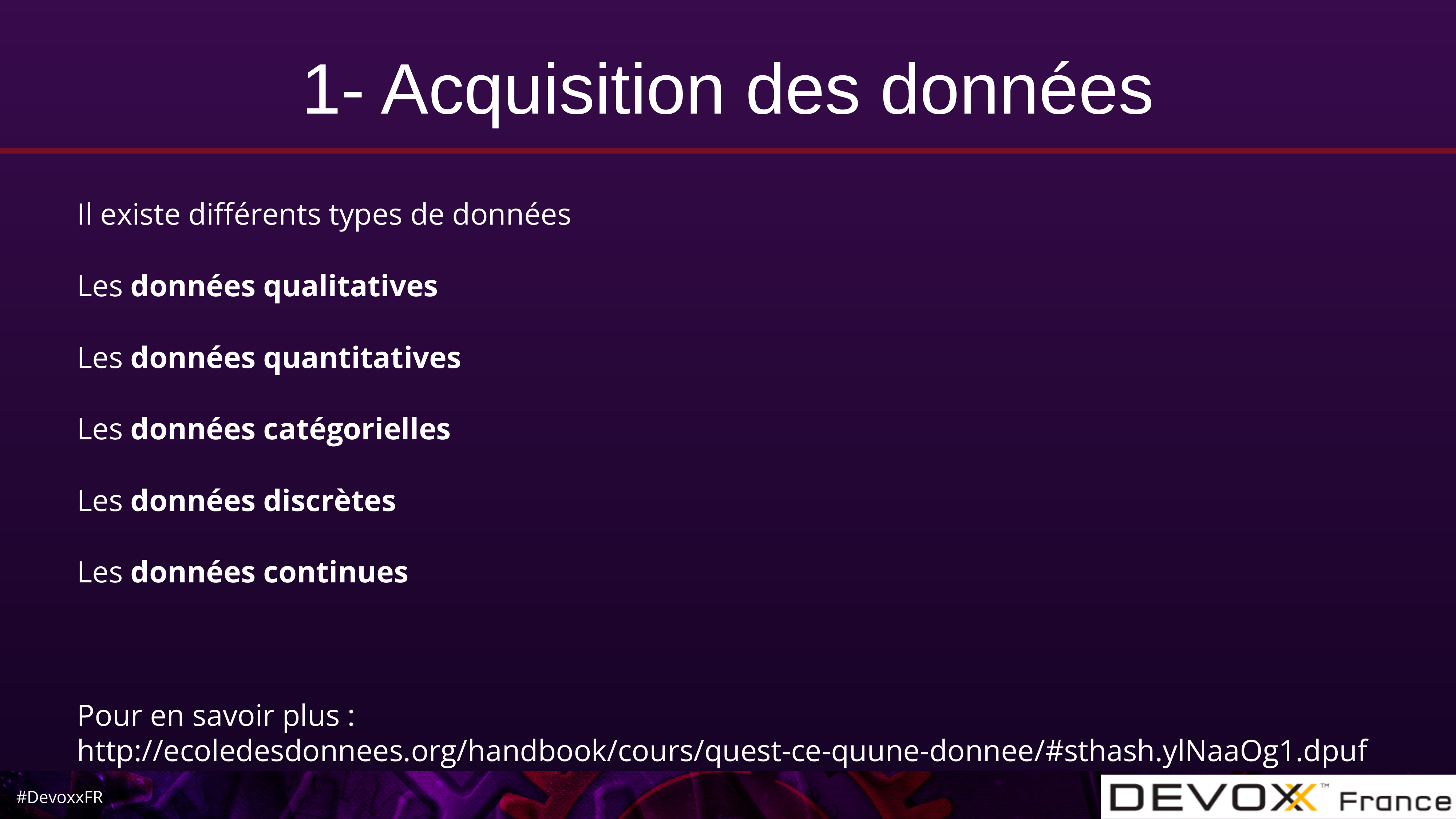

# 1- Acquisition des données
Il existe différents types de données
Les données qualitatives
Les données quantitatives
Les données catégorielles
Les données discrètes
Les données continues

Pour en savoir plus : http://ecoledesdonnees.org/handbook/cours/quest-ce-quune-donnee/#sthash.ylNaaOg1.dpuf